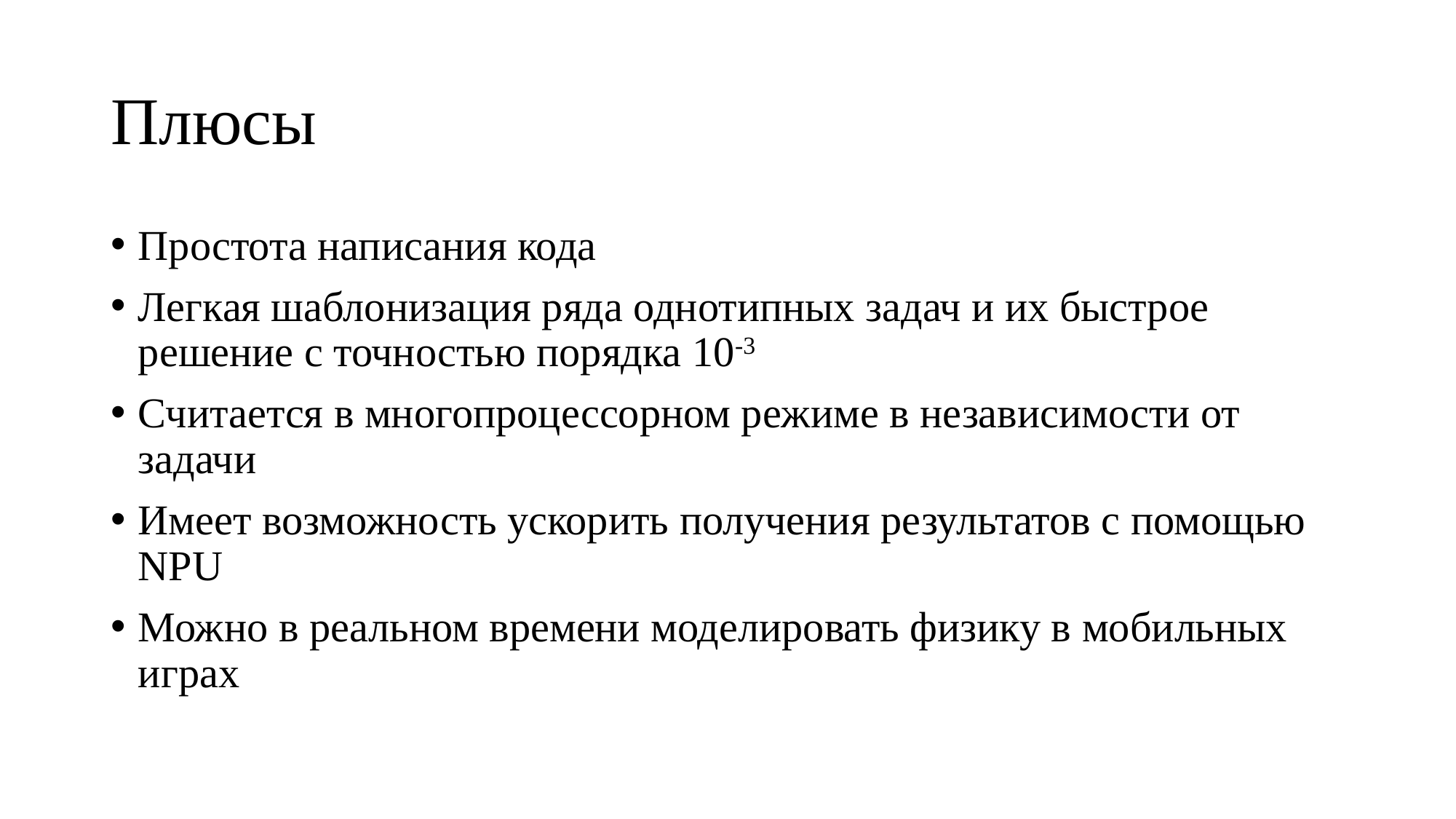

# Плюсы
Простота написания кода
Легкая шаблонизация ряда однотипных задач и их быстрое решение с точностью порядка 10-3
Считается в многопроцессорном режиме в независимости от задачи
Имеет возможность ускорить получения результатов с помощью NPU
Можно в реальном времени моделировать физику в мобильных играх